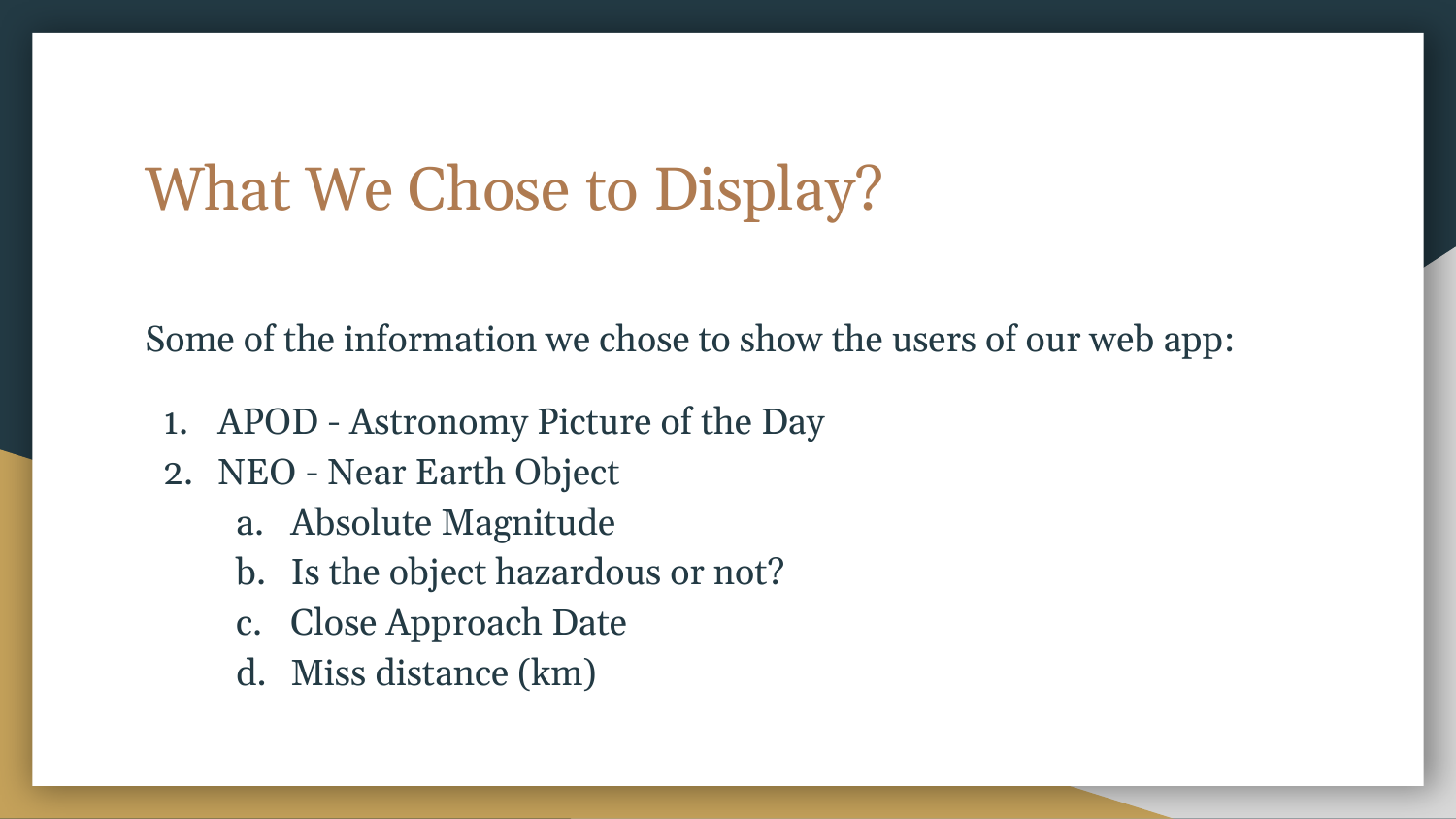

# What We Chose to Display?
Some of the information we chose to show the users of our web app:
APOD - Astronomy Picture of the Day
NEO - Near Earth Object
Absolute Magnitude
Is the object hazardous or not?
Close Approach Date
Miss distance (km)